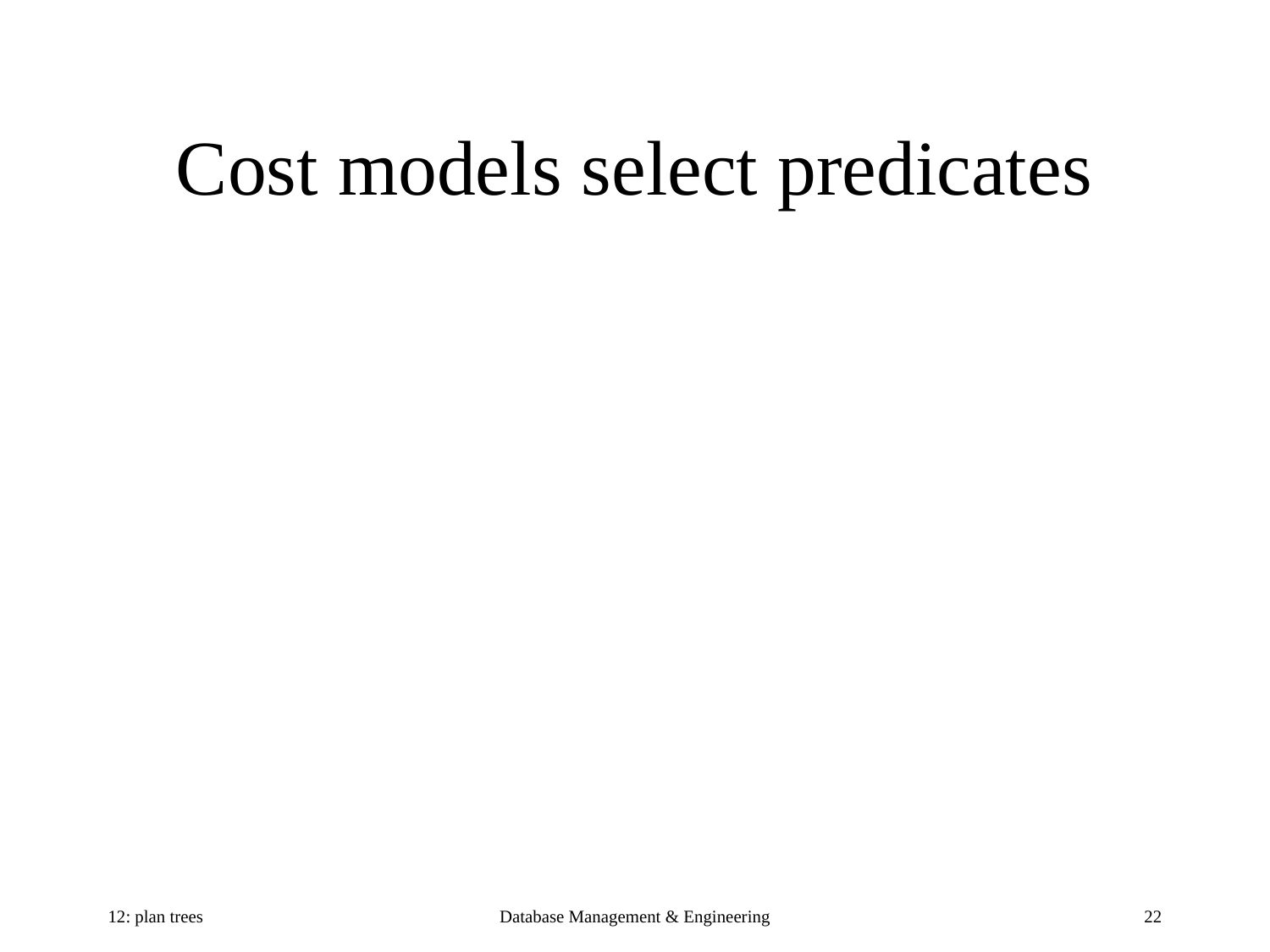

# Cost models select predicates

12: plan trees
Database Management & Engineering
22